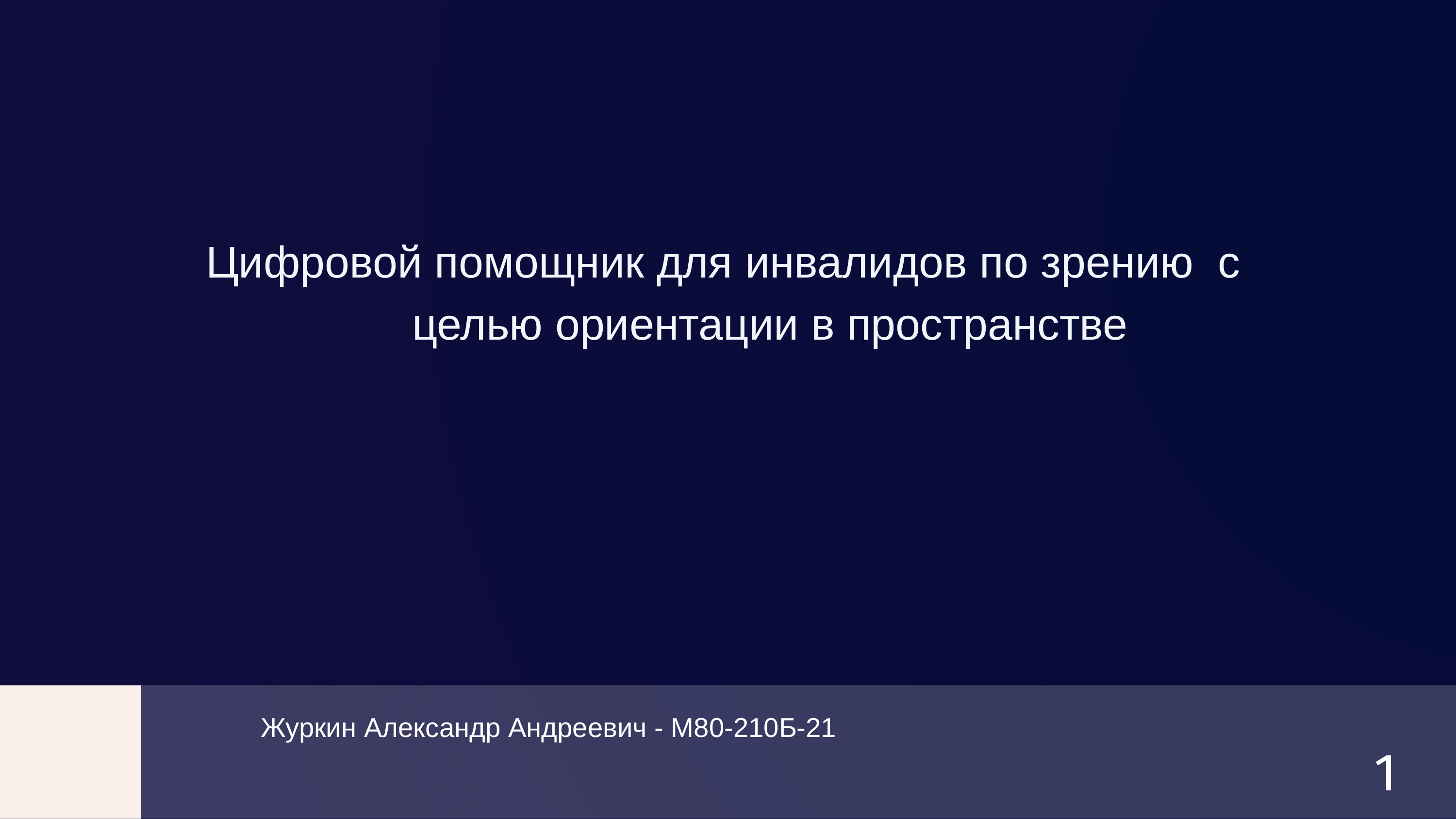

Цифровой помощник для инвалидов по зрению  с целью ориентации в пространстве

Журкин Александр Андреевич - М80-210Б-21

1